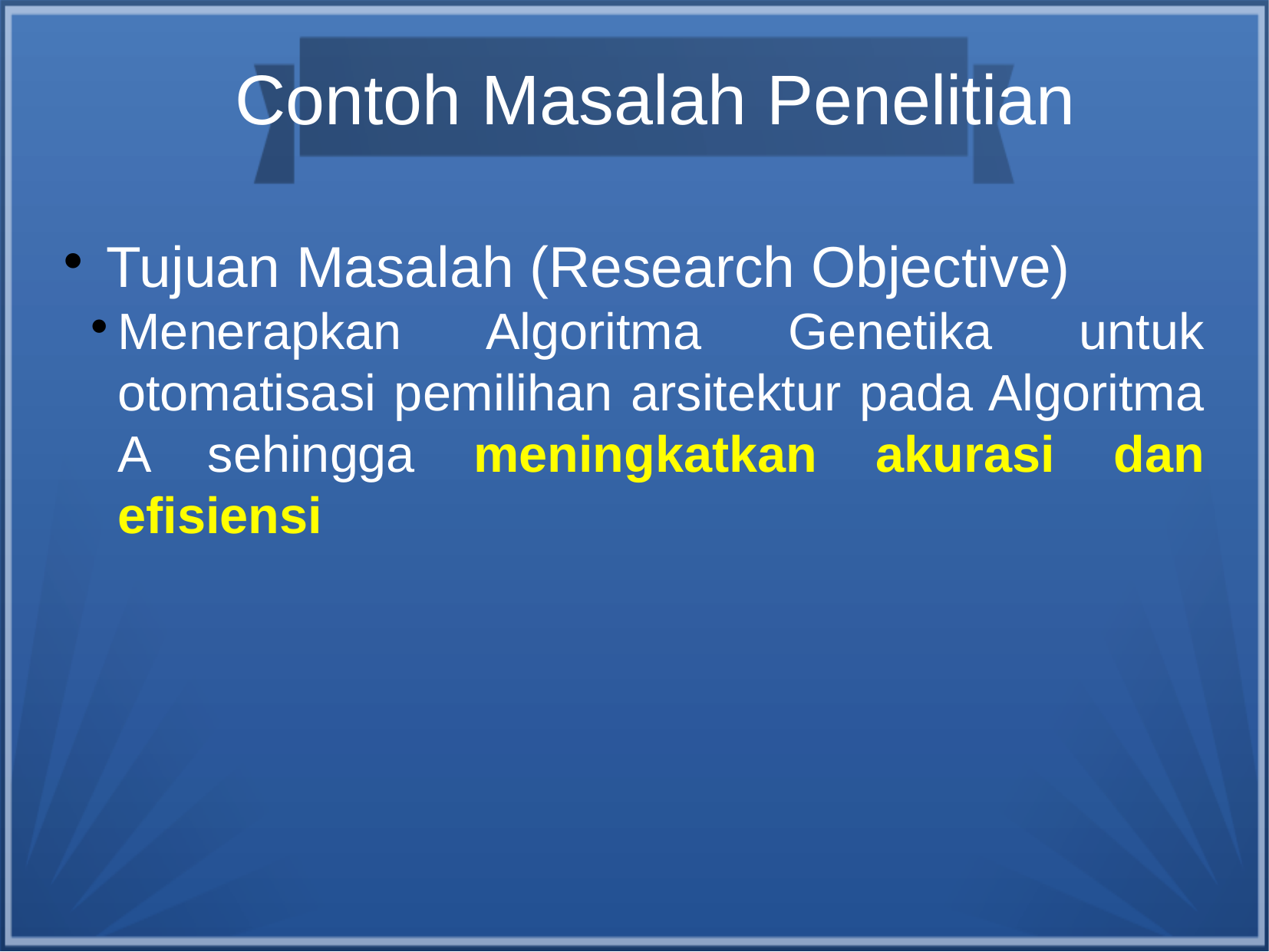

Contoh Masalah Penelitian

 Tujuan Masalah (Research Objective)
Menerapkan Algoritma Genetika untuk otomatisasi pemilihan arsitektur pada Algoritma A sehingga meningkatkan akurasi dan efisiensi